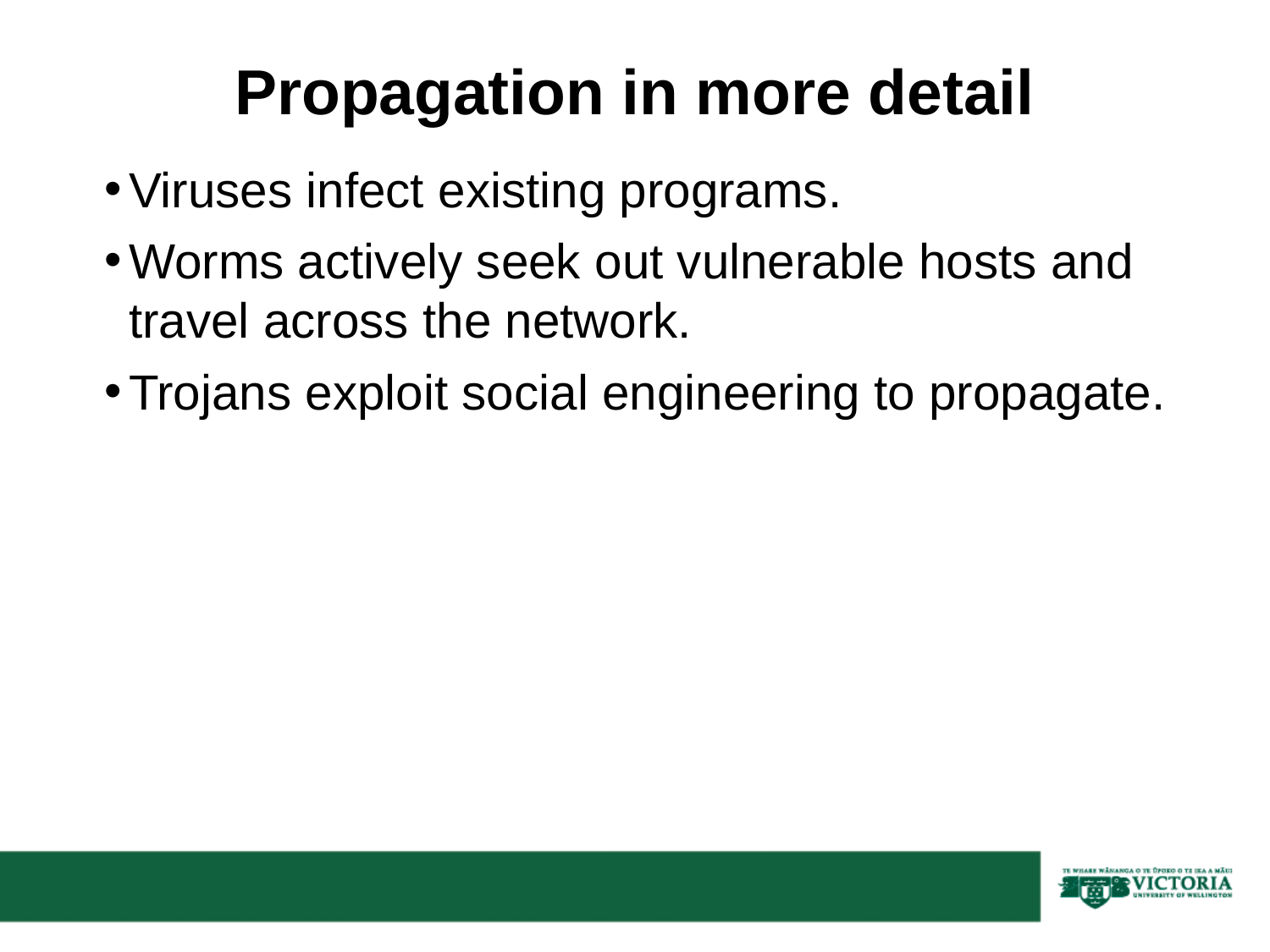

# Propagation in more detail
Viruses infect existing programs.
Worms actively seek out vulnerable hosts and travel across the network.
Trojans exploit social engineering to propagate.